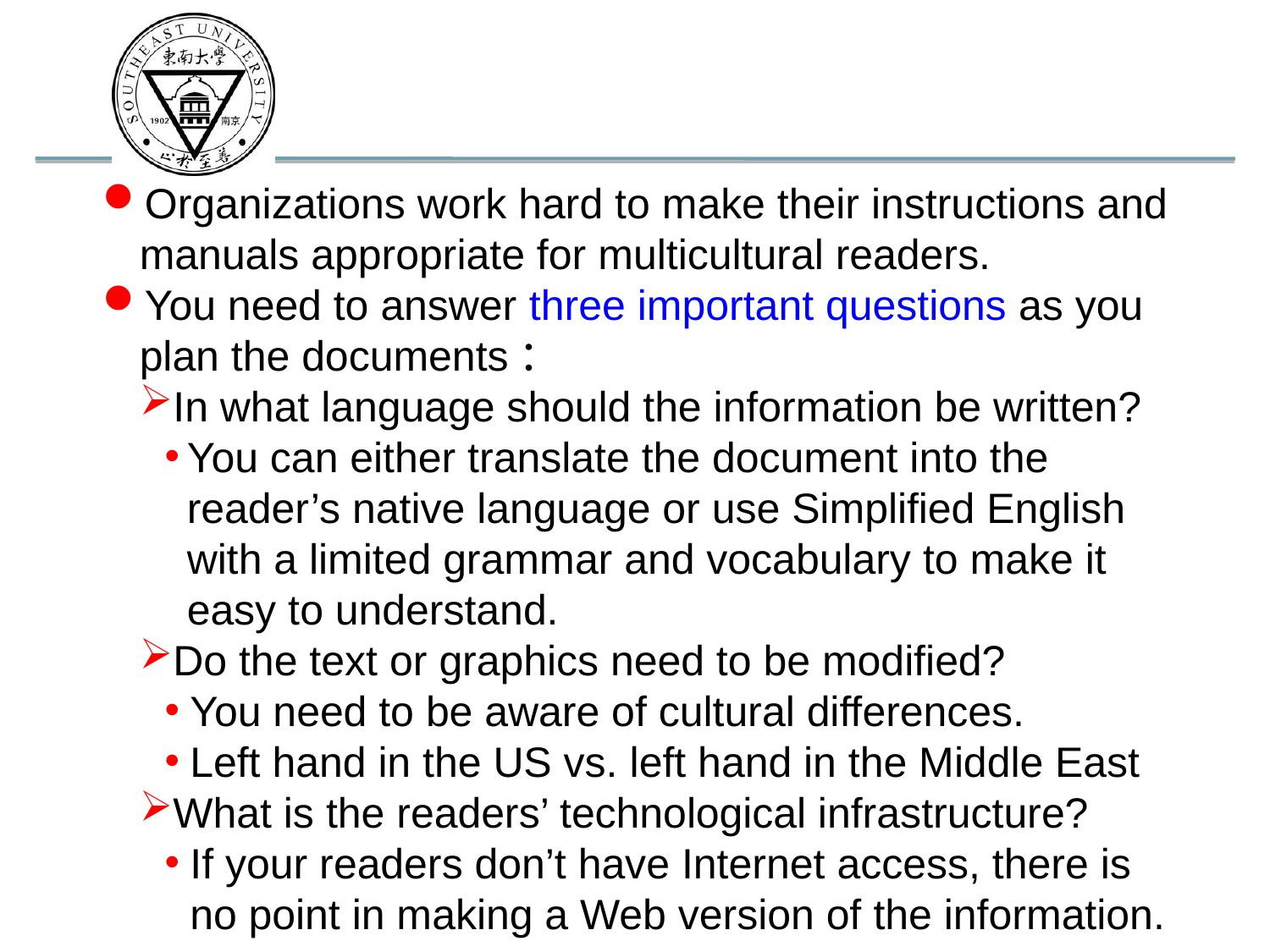

Organizations work hard to make their instructions and manuals appropriate for multicultural readers.
You need to answer three important questions as you plan the documents：
In what language should the information be written?
You can either translate the document into the reader’s native language or use Simplified English with a limited grammar and vocabulary to make it easy to understand.
Do the text or graphics need to be modified?
You need to be aware of cultural differences.
Left hand in the US vs. left hand in the Middle East
What is the readers’ technological infrastructure?
If your readers don’t have Internet access, there is no point in making a Web version of the information.